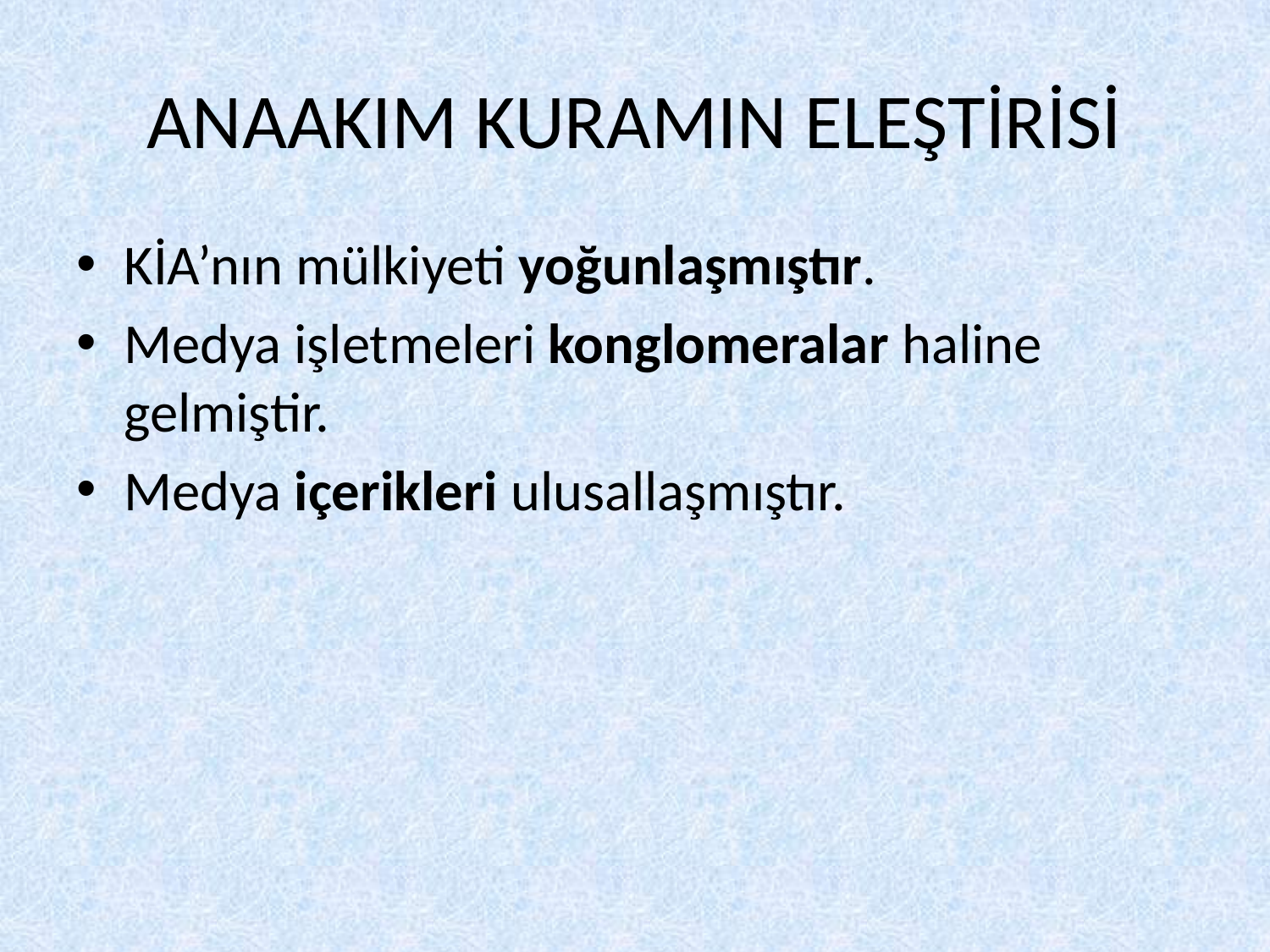

# ANAAKIM KURAMIN ELEŞTİRİSİ
KİA’nın mülkiyeti yoğunlaşmıştır.
Medya işletmeleri konglomeralar haline gelmiştir.
Medya içerikleri ulusallaşmıştır.